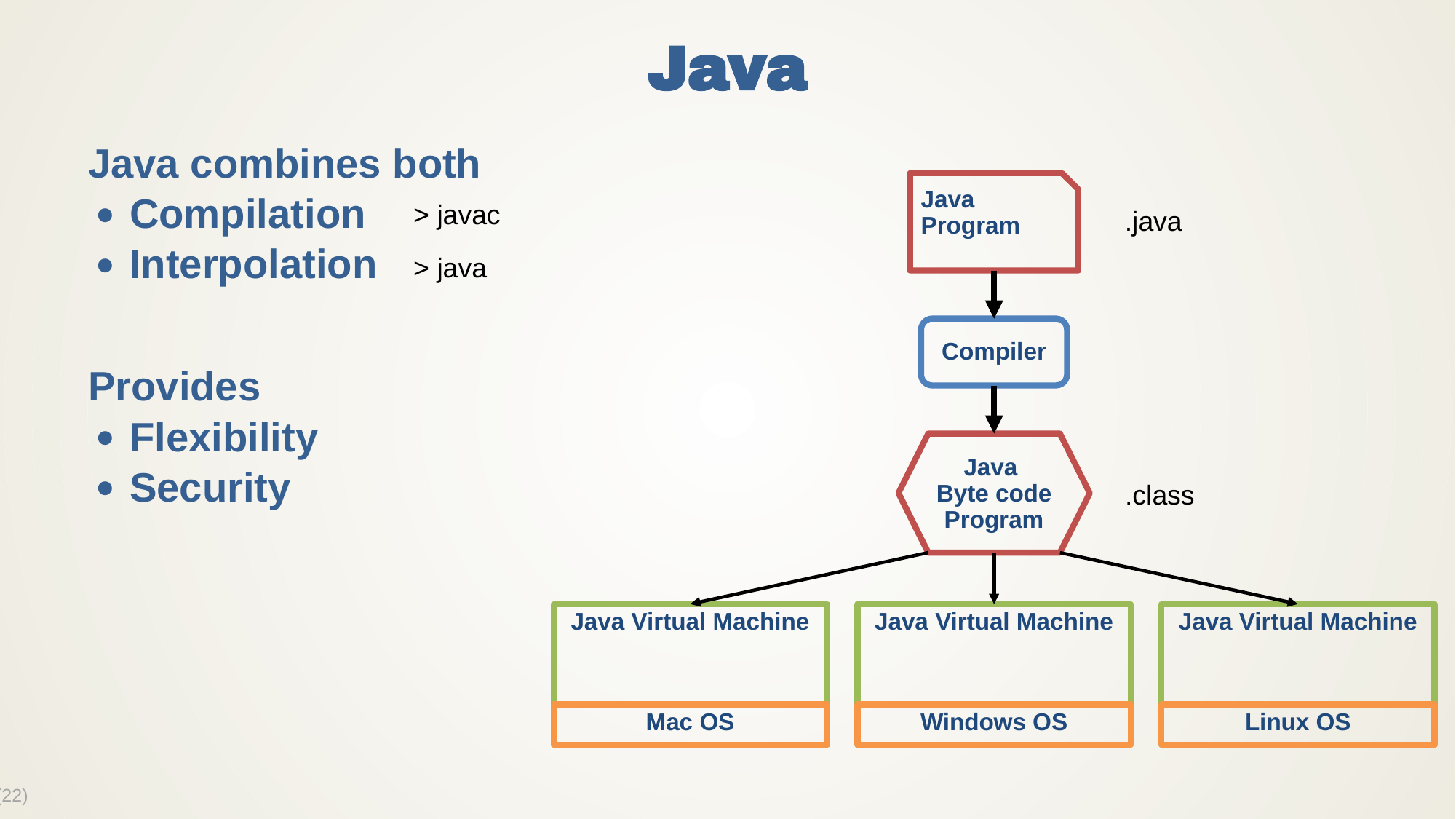

# Java
Java combines both
Compilation
Interpolation

Provides
Flexibility
Security
Java Program
Compiler
Java
Byte code
Program
Java Virtual Machine
Mac OS
Java Virtual Machine
Windows OS
Java Virtual Machine
Linux OS
> javac
.java
> java
.class